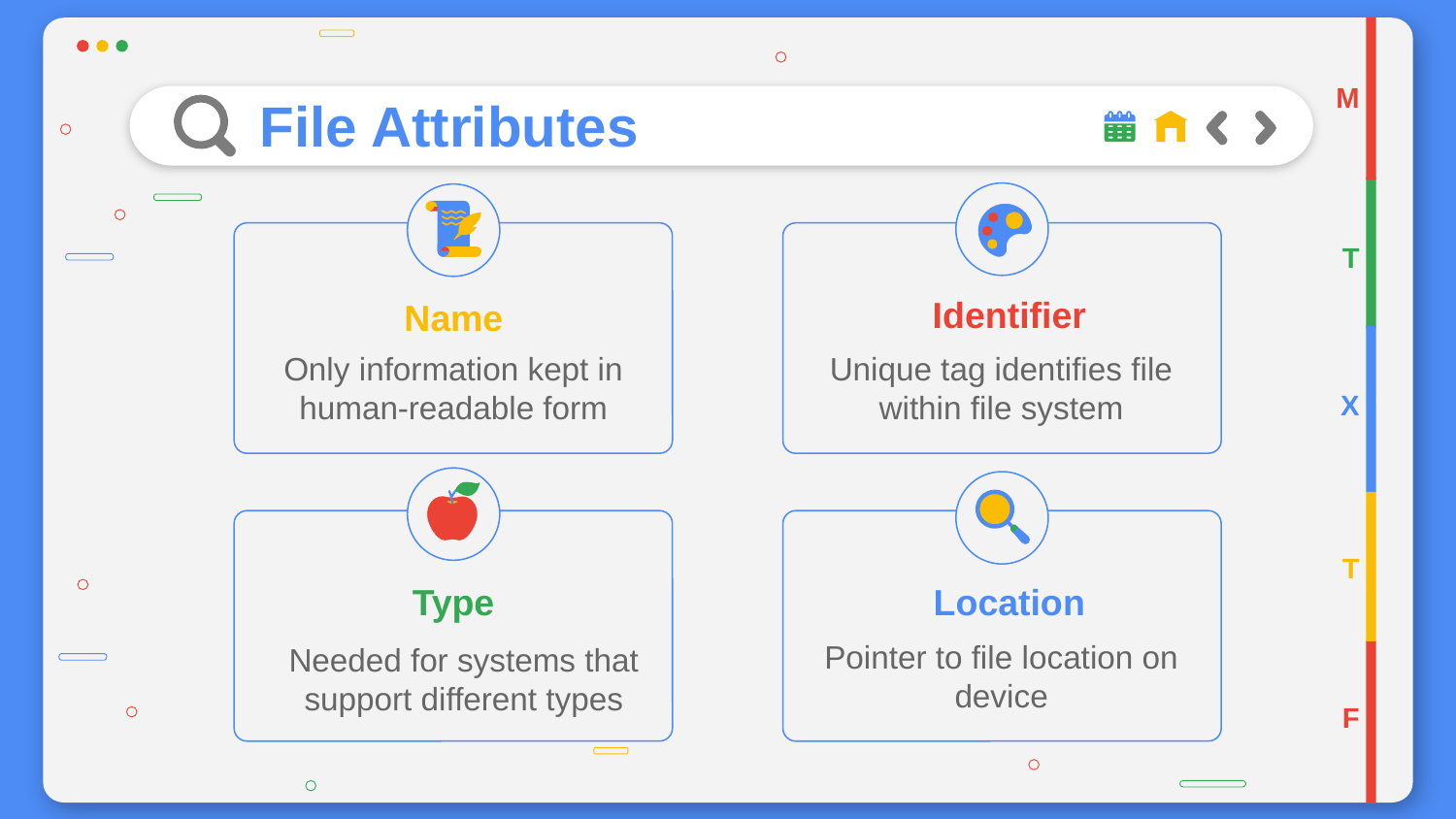

M
# File Attributes

T

Identifier
Name
Unique tag identifies file within file system
Only information kept in human-readable form
X

T

Type
Location
Pointer to file location on device
Needed for systems that support different types
F